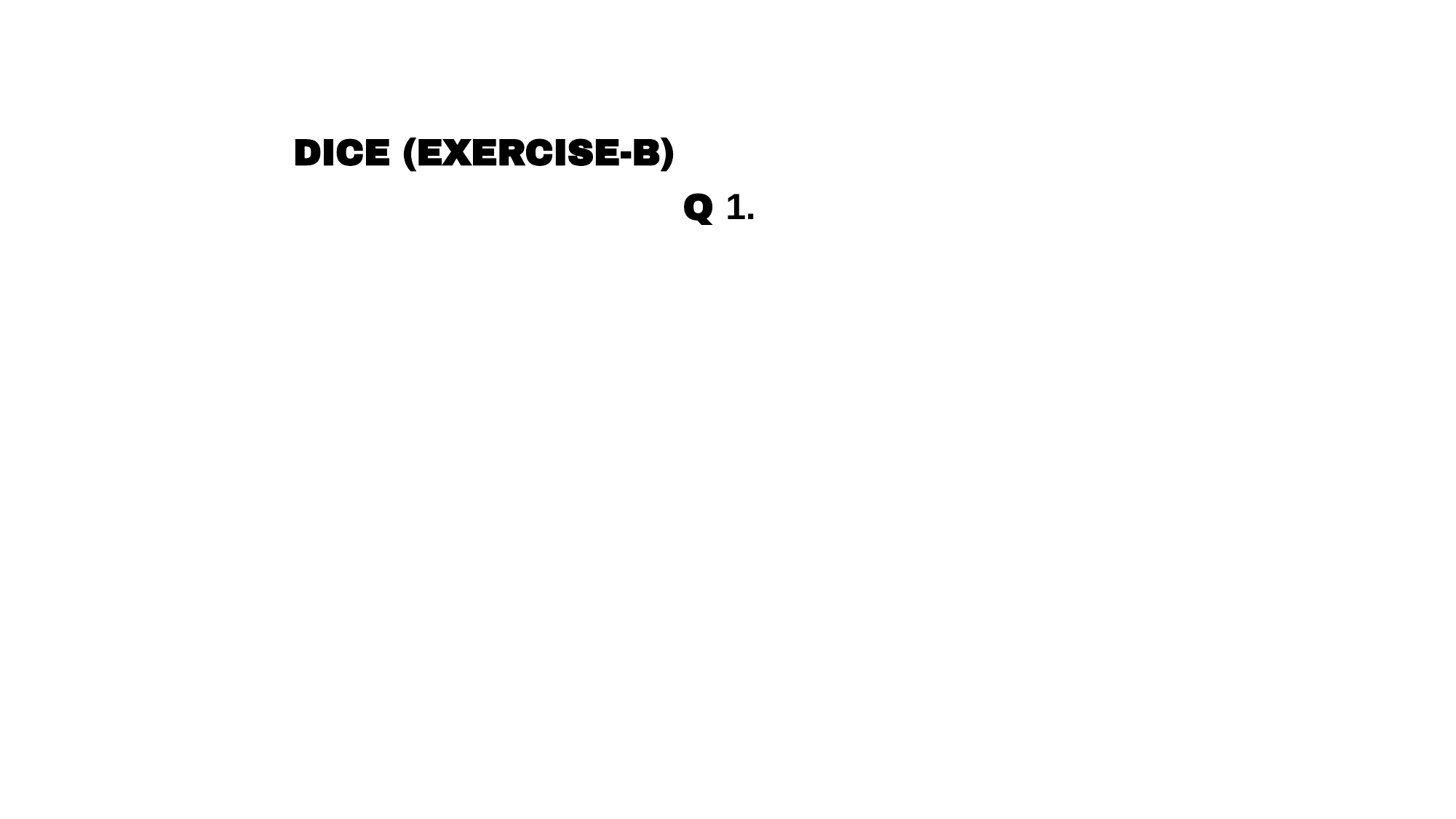

# VISUAL REASONING
			 DICE (EXERCISE-B)
Q 1.